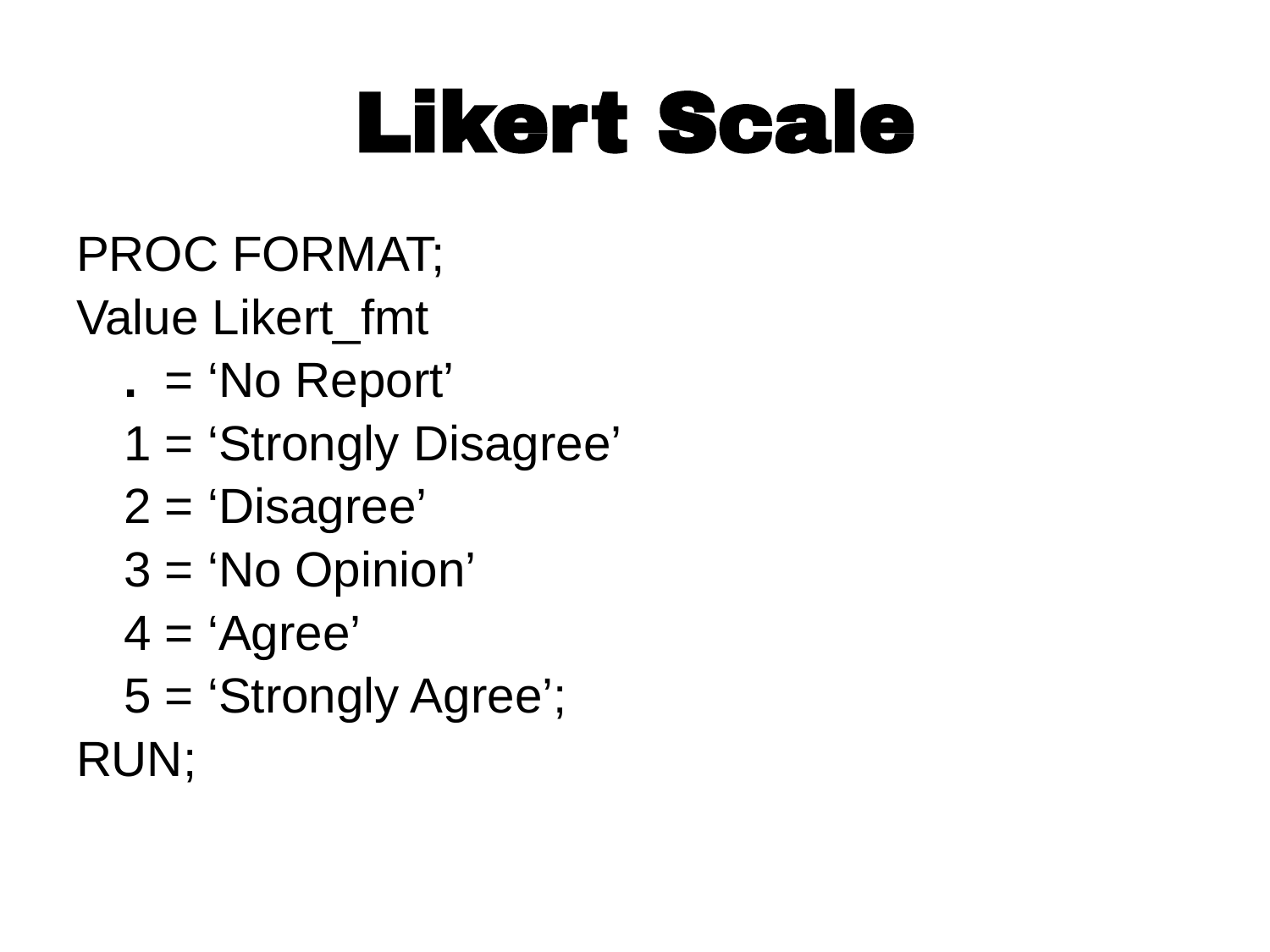

# Likert Scale
PROC FORMAT;
Value Likert_fmt
	.  = ‘No Report’
	1 = ‘Strongly Disagree’
	2 = ‘Disagree’
	3 = ‘No Opinion’
	4 = ‘Agree’
	5 = ‘Strongly Agree’;
RUN;